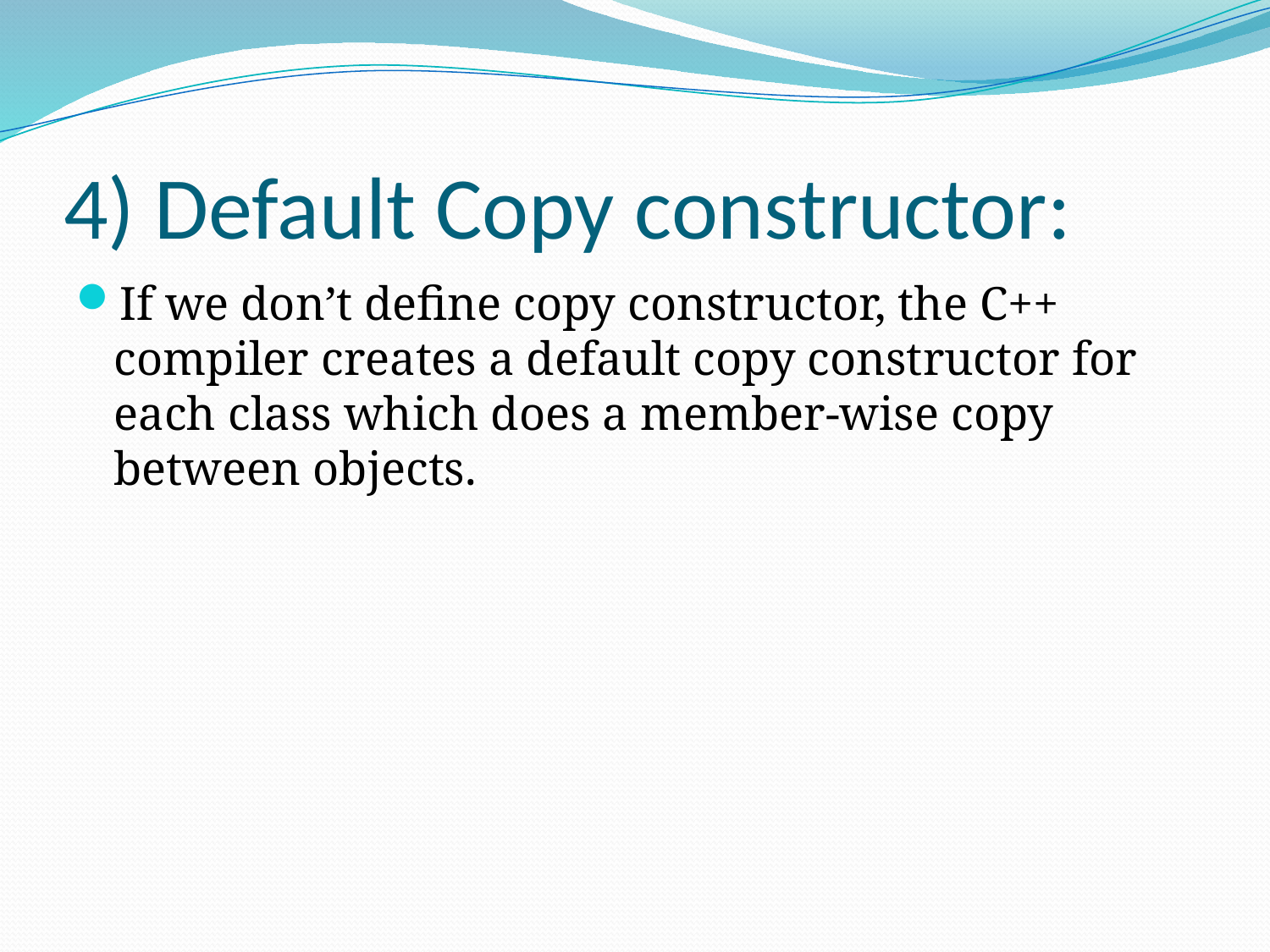

# 4) Default Copy constructor:
If we don’t define copy constructor, the C++ compiler creates a default copy constructor for each class which does a member-wise copy between objects.